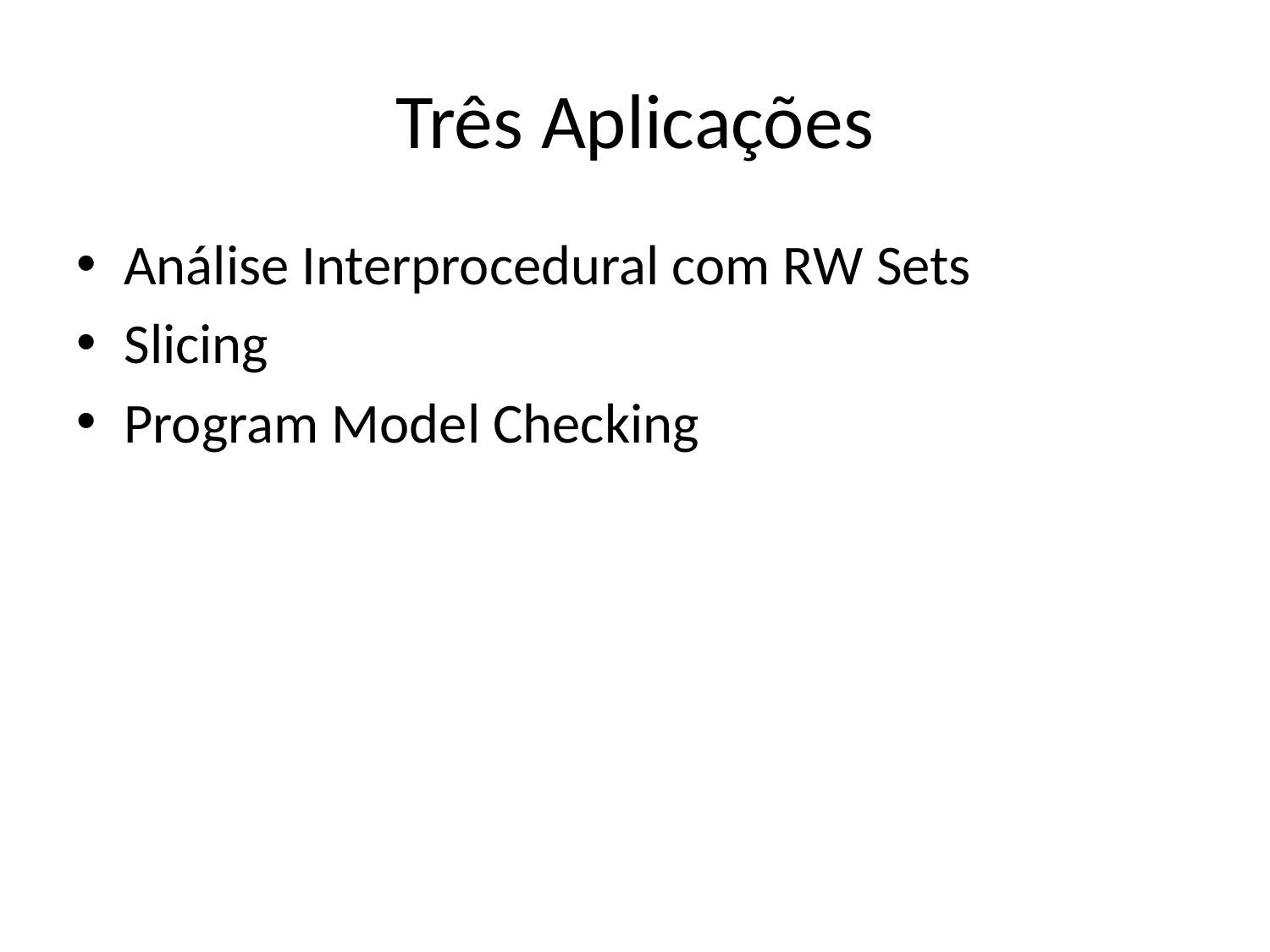

# Três Aplicações
Análise Interprocedural com RW Sets
Slicing
Program Model Checking